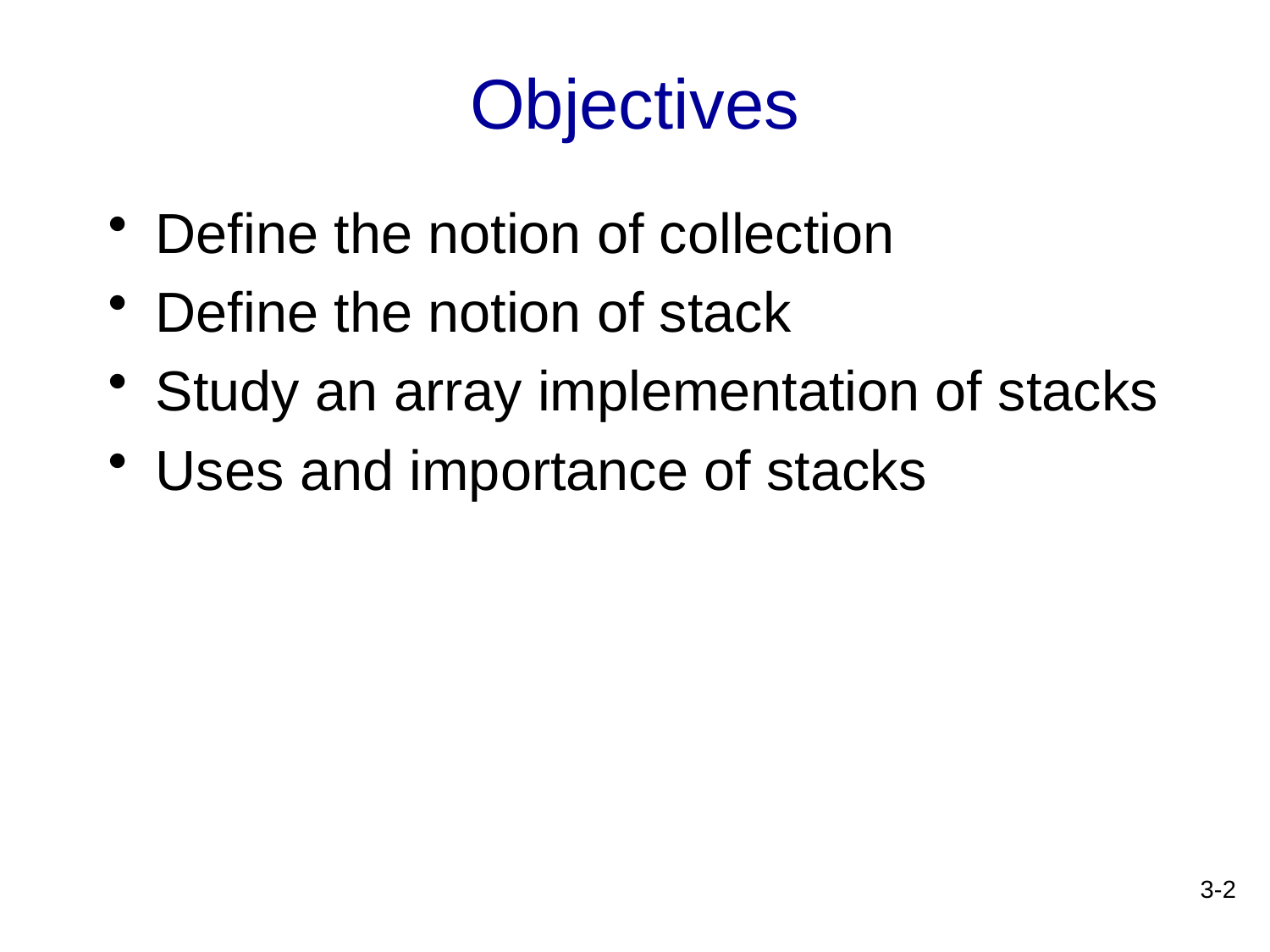

# Objectives
Define the notion of collection
Define the notion of stack
Study an array implementation of stacks
Uses and importance of stacks

3-2